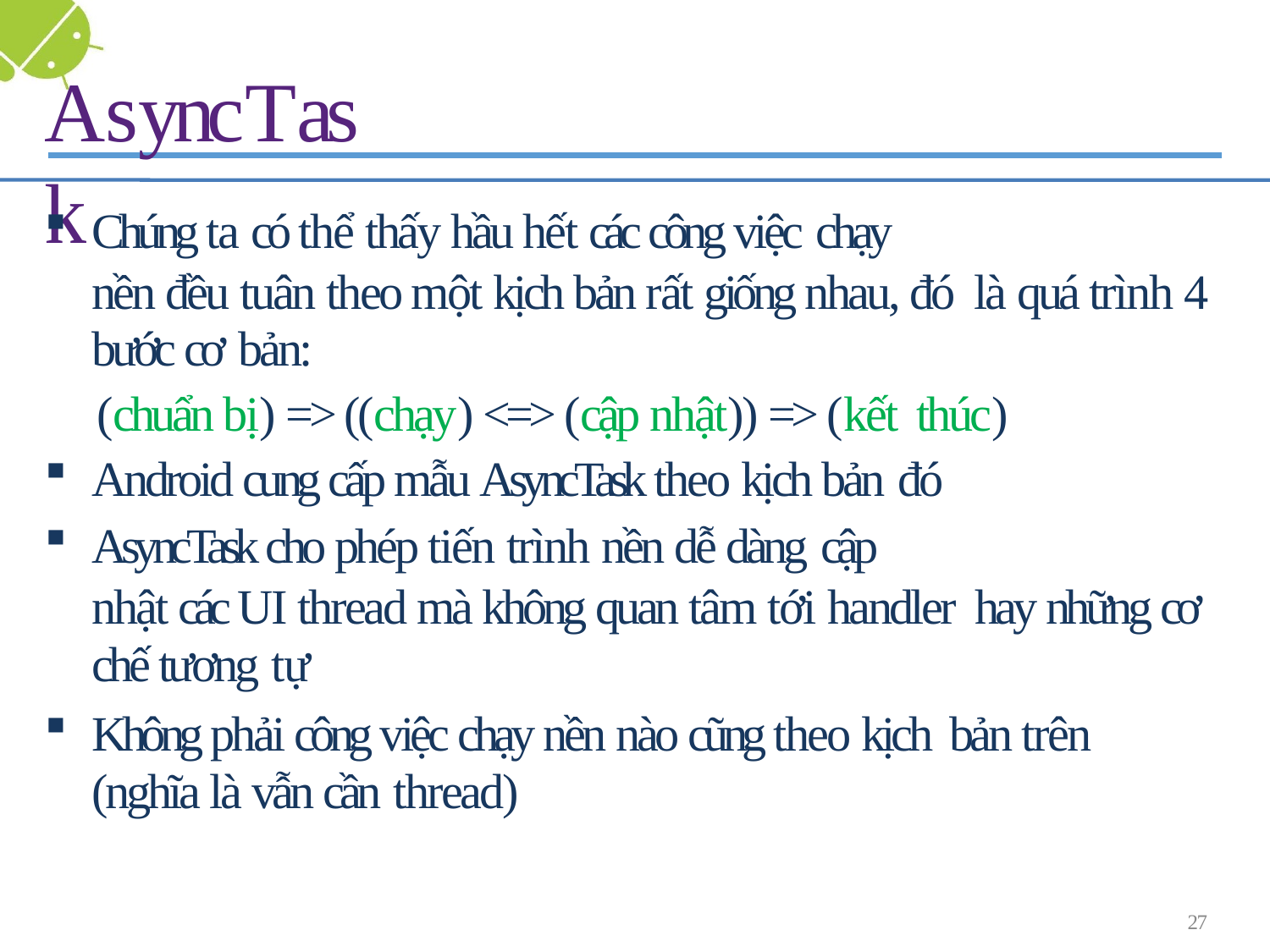

# AsyncTask

Chúng ta có thể thấy hầu hết các công việc chạy
nền đều tuân theo một kịch bản rất giống nhau, đó  là quá trình 4 bước cơ bản:
(chuẩn bị) => ((chạy) <=> (cập nhật)) => (kết thúc)
Android cung cấp mẫu AsyncTask theo kịch bản đó
AsyncTask cho phép tiến trình nền dễ dàng cập
nhật các UI thread mà không quan tâm tới handler  hay những cơ chế tương tự
Không phải công việc chạy nền nào cũng theo kịch  bản trên (nghĩa là vẫn cần thread)
27